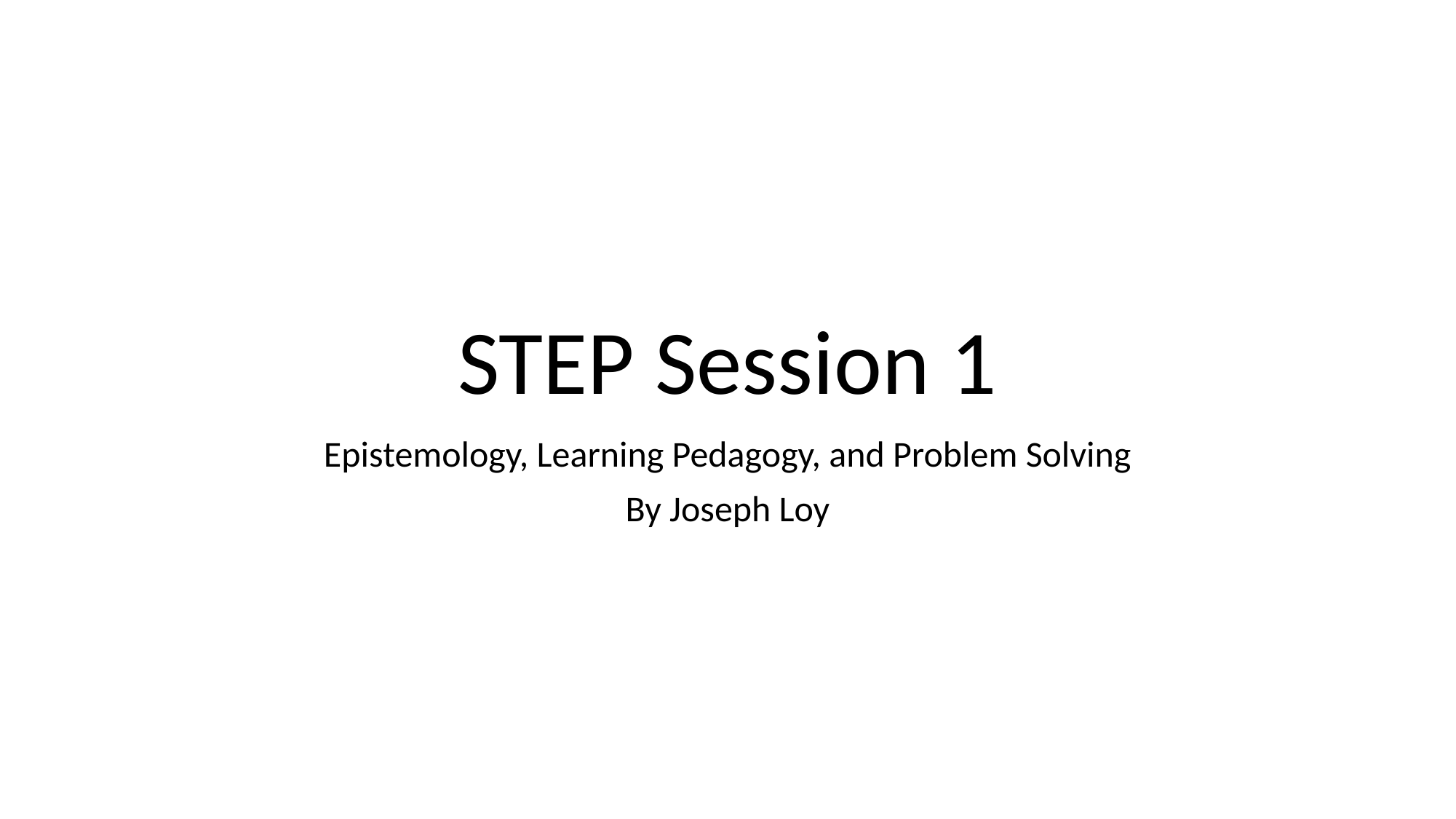

# STEP Session 1
Epistemology, Learning Pedagogy, and Problem Solving
By Joseph Loy